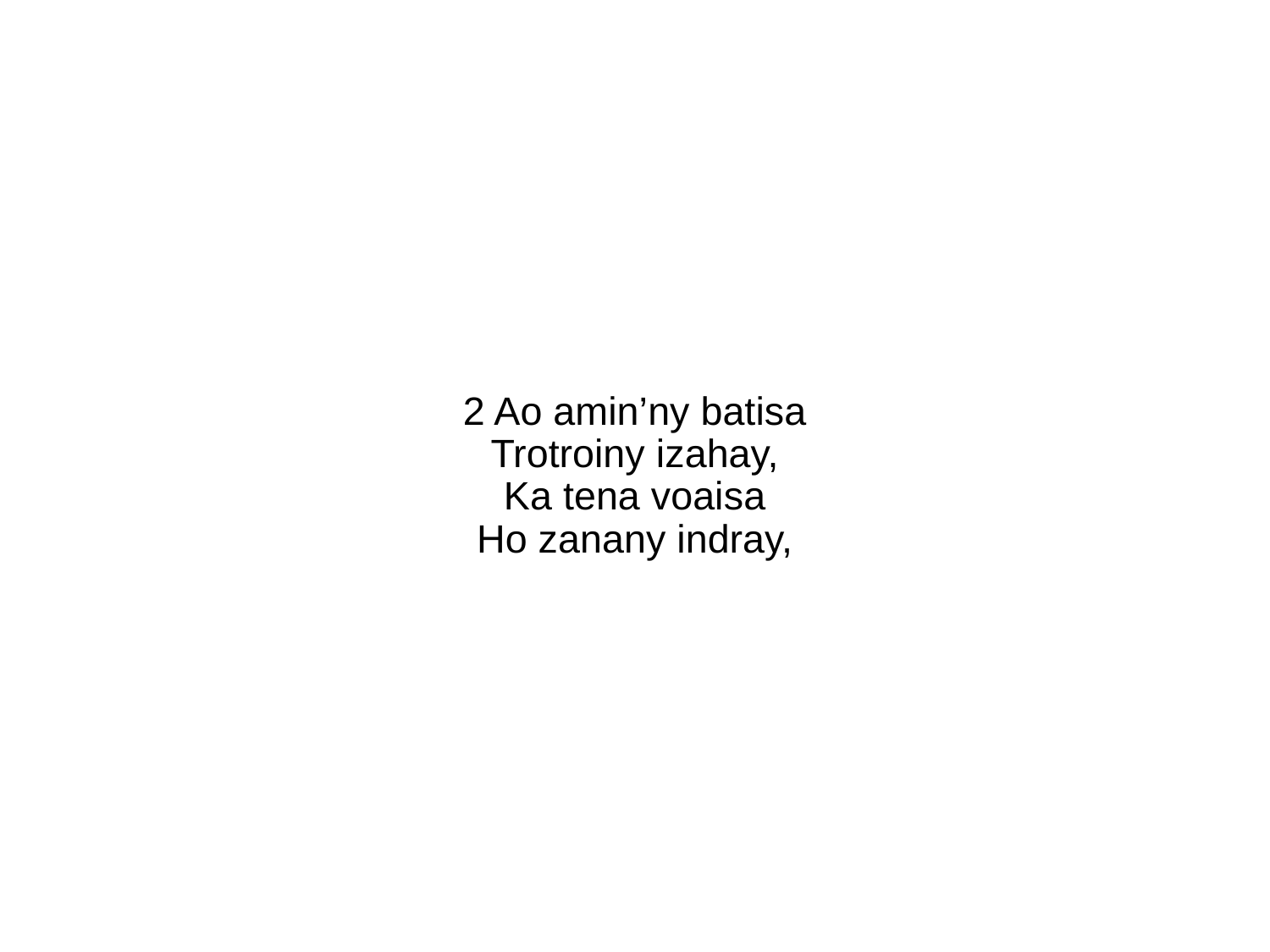

2 Ao amin’ny batisa
Trotroiny izahay,
Ka tena voaisa
Ho zanany indray,